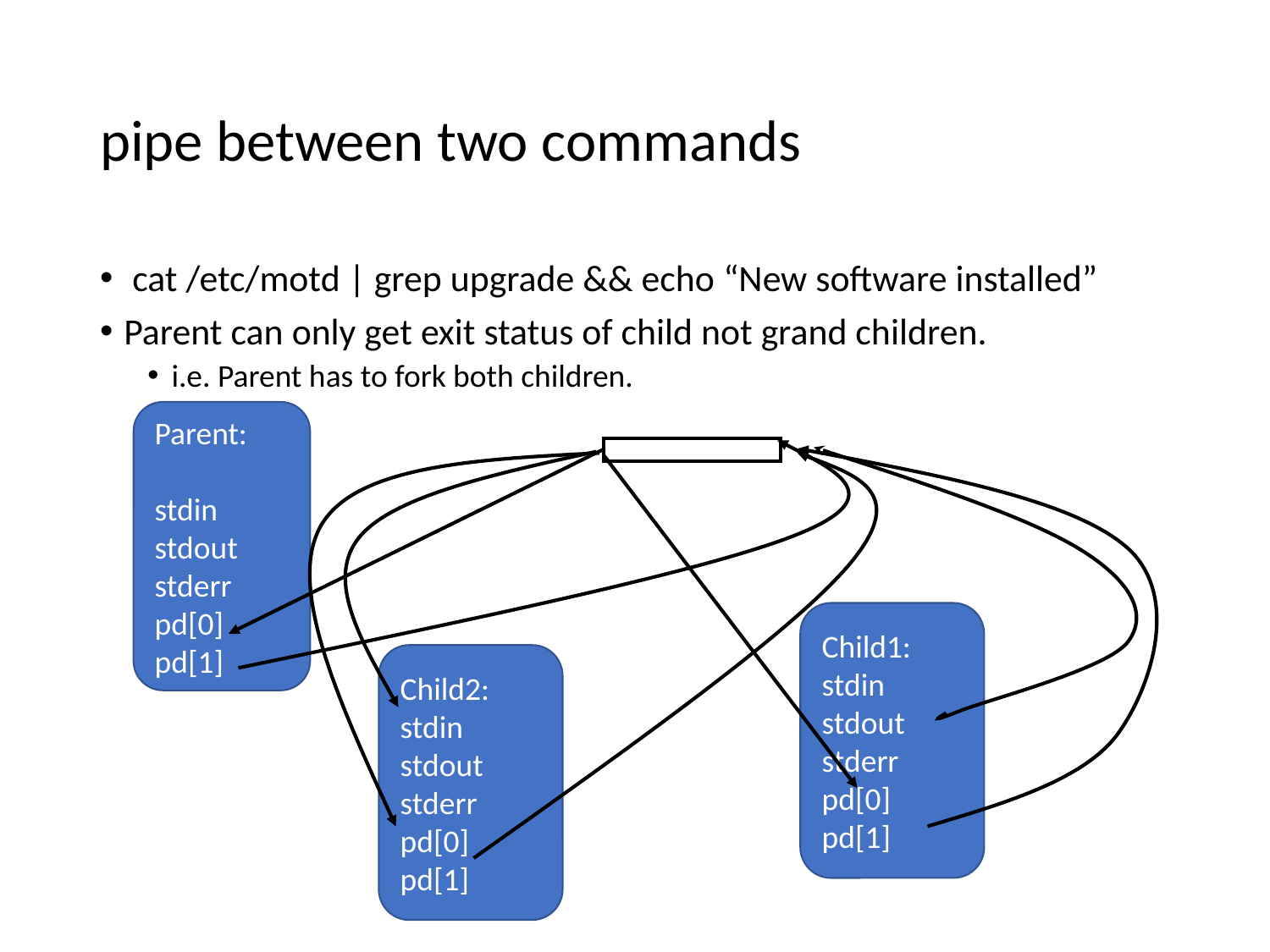

# pipe between two commands
 cat /etc/motd | grep upgrade && echo “New software installed”
Parent can only get exit status of child not grand children.
i.e. Parent has to fork both children.

Parent:

stdin
stdout
stderr
pd[0]
pd[1]

Child1:
stdin
stdout
stderr
pd[0]
pd[1]
Child2:
stdin
stdout
stderr
pd[0]
pd[1]